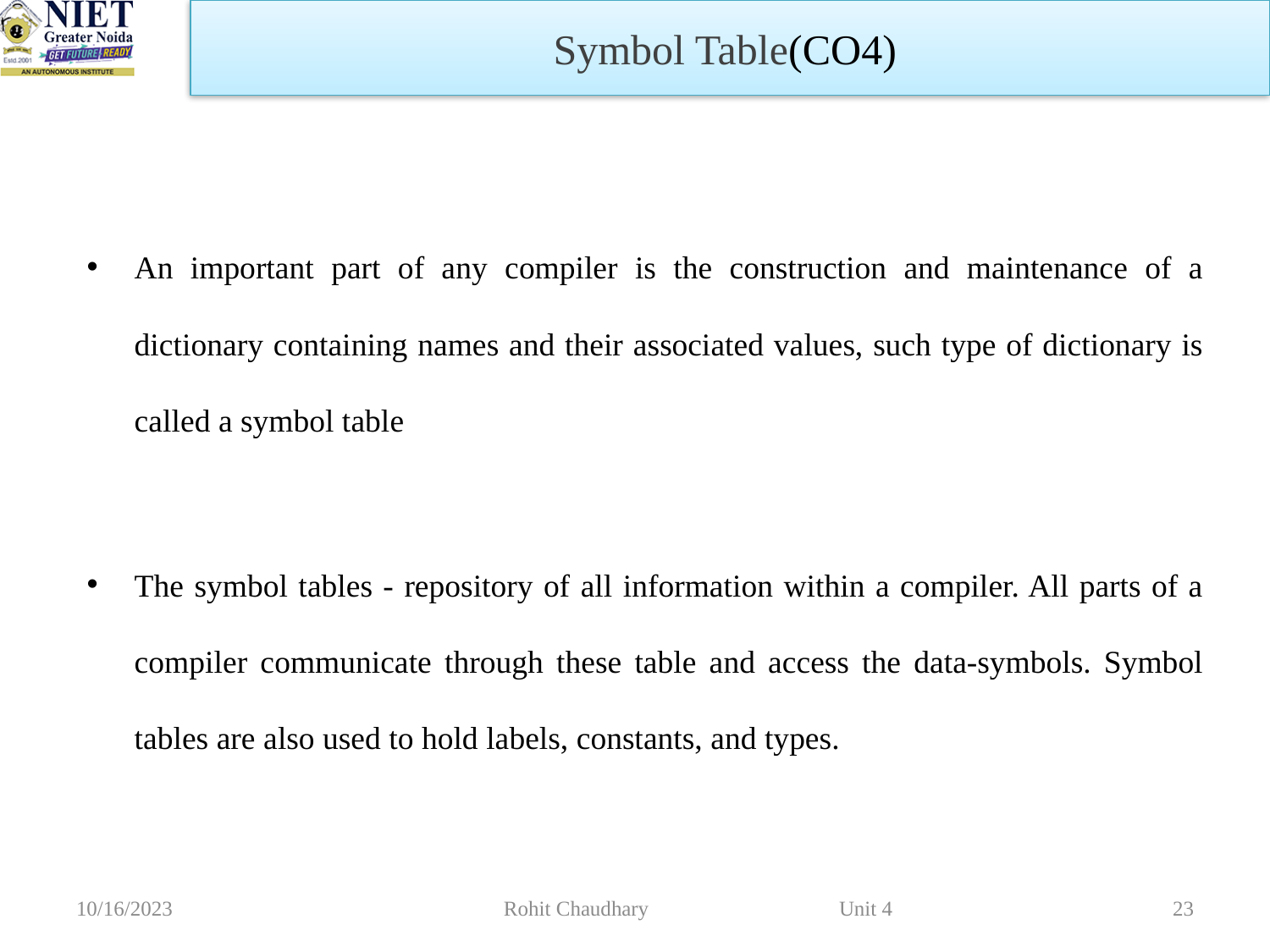

Symbol Table(CO4)

An important part of any compiler is the construction and maintenance of a dictionary containing names and their associated values, such type of dictionary is called a symbol table

The symbol tables - repository of all information within a compiler. All parts of a compiler communicate through these table and access the data-symbols. Symbol tables are also used to hold labels, constants, and types.

10/16/2023
Rohit Chaudhary                                    Unit 4
23